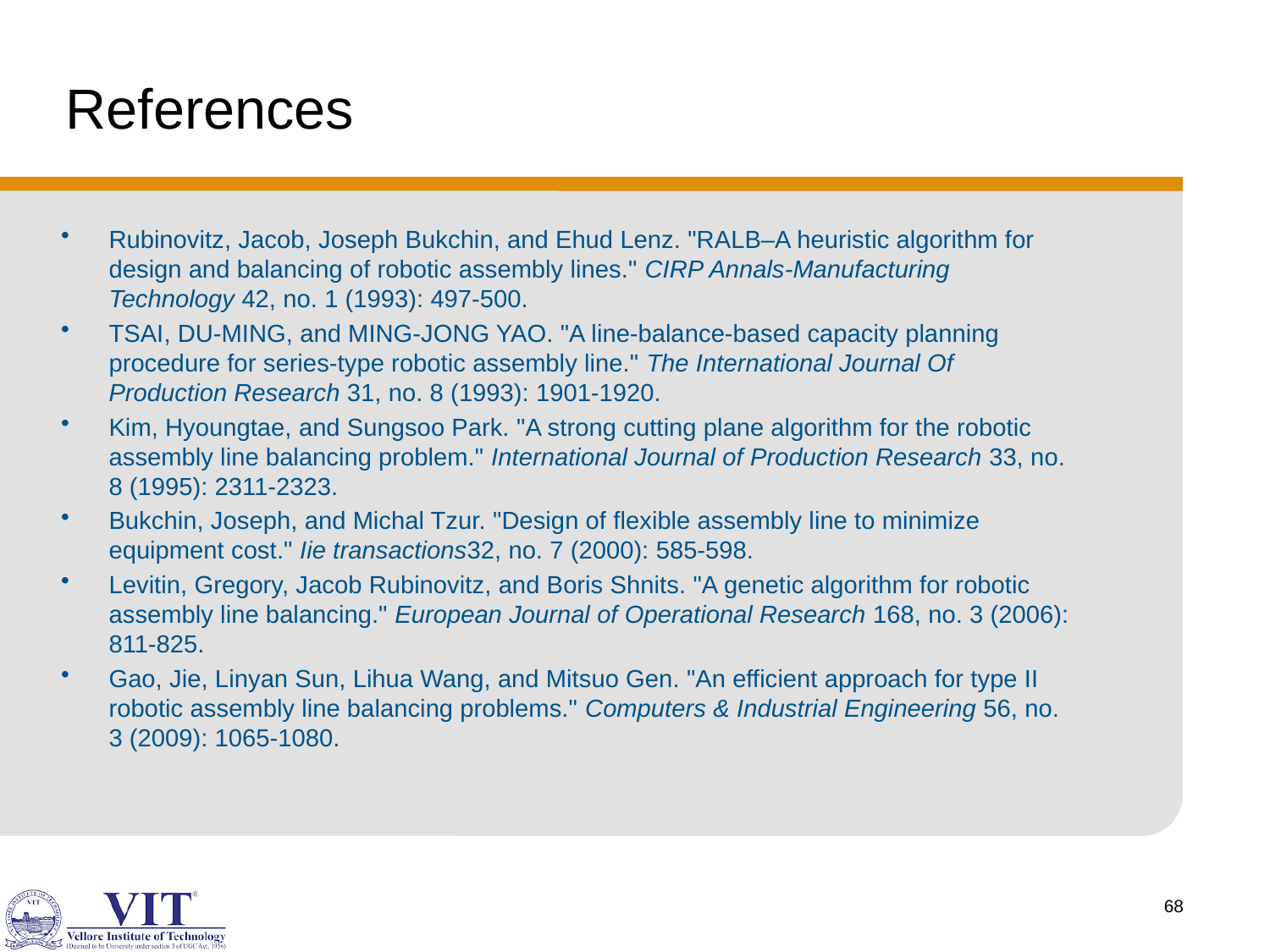

# References
Rubinovitz, Jacob, Joseph Bukchin, and Ehud Lenz. "RALB–A heuristic algorithm for design and balancing of robotic assembly lines." CIRP Annals-Manufacturing Technology 42, no. 1 (1993): 497-500.
TSAI, DU-MING, and MING-JONG YAO. "A line-balance-based capacity planning procedure for series-type robotic assembly line." The International Journal Of Production Research 31, no. 8 (1993): 1901-1920.
Kim, Hyoungtae, and Sungsoo Park. "A strong cutting plane algorithm for the robotic assembly line balancing problem." International Journal of Production Research 33, no. 8 (1995): 2311-2323.
Bukchin, Joseph, and Michal Tzur. "Design of flexible assembly line to minimize equipment cost." Iie transactions32, no. 7 (2000): 585-598.
Levitin, Gregory, Jacob Rubinovitz, and Boris Shnits. "A genetic algorithm for robotic assembly line balancing." European Journal of Operational Research 168, no. 3 (2006): 811-825.
Gao, Jie, Linyan Sun, Lihua Wang, and Mitsuo Gen. "An efficient approach for type II robotic assembly line balancing problems." Computers & Industrial Engineering 56, no. 3 (2009): 1065-1080.